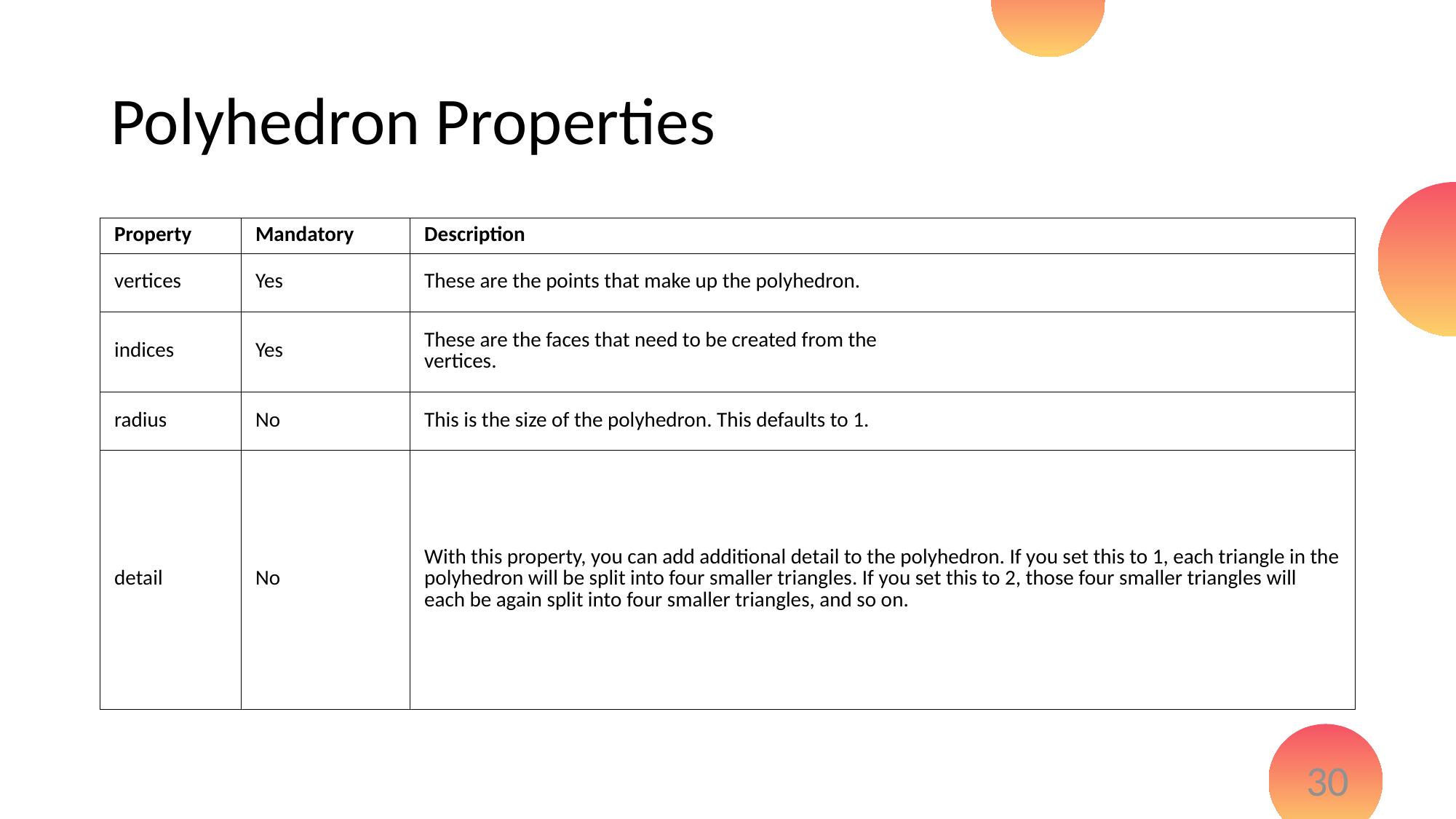

# Polyhedron Properties

| Property | Mandatory | Description |
| --- | --- | --- |
| vertices | Yes | These are the points that make up the polyhedron. |
| indices | Yes | These are the faces that need to be created from the vertices. |
| radius | No | This is the size of the polyhedron. This defaults to 1. |
| detail | No | With this property, you can add additional detail to the polyhedron. If you set this to 1, each triangle in the polyhedron will be split into four smaller triangles. If you set this to 2, those four smaller triangles will each be again split into four smaller triangles, and so on. |

30